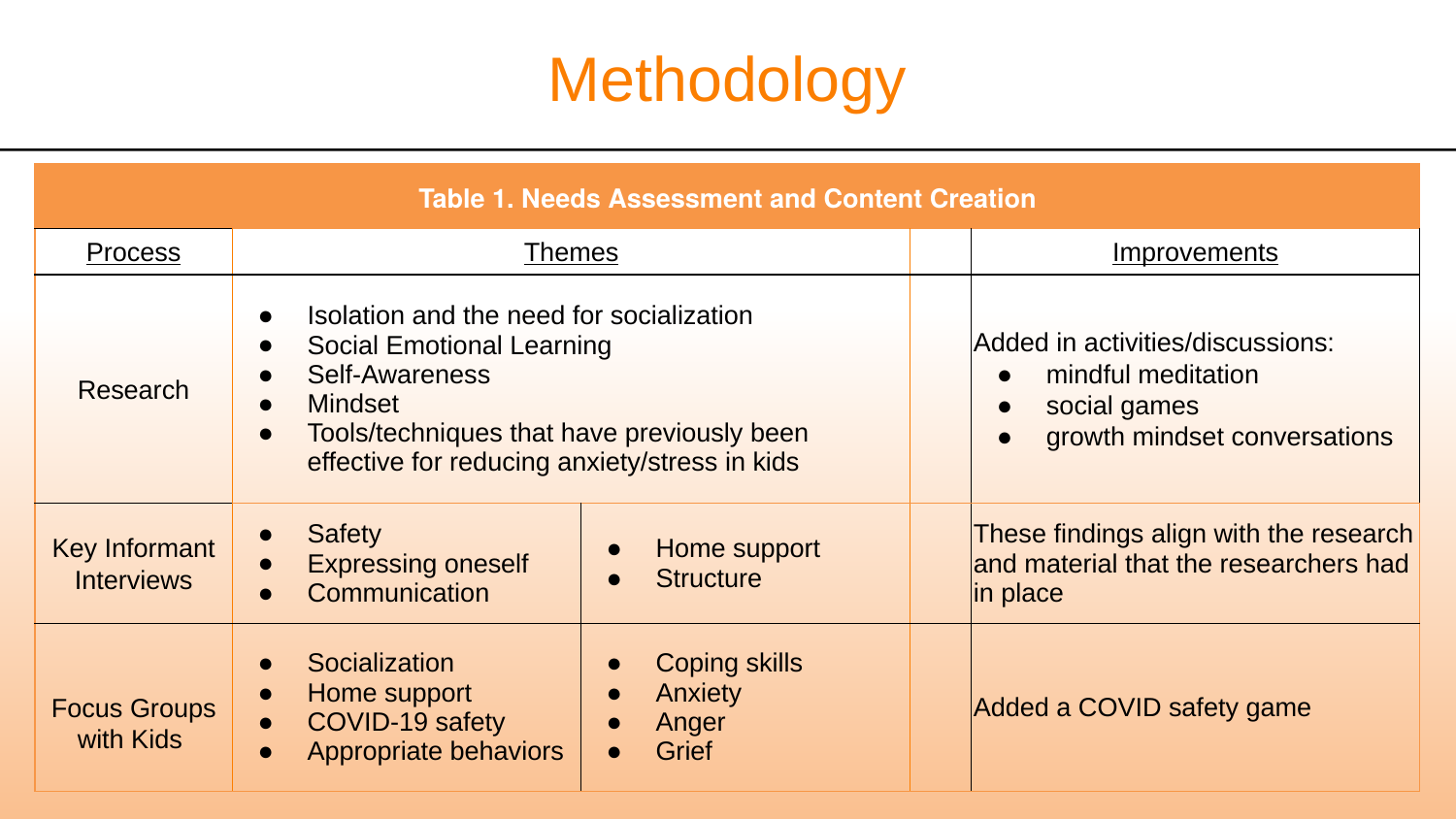

# Methodology
| Table 1. Needs Assessment and Content Creation |  |  |  |  |
| --- | --- | --- | --- | --- |
| Process | Themes |  |  | Improvements |
| Research | Isolation and the need for socialization Social Emotional Learning Self-Awareness Mindset Tools/techniques that have previously been effective for reducing anxiety/stress in kids |  |  | Added in activities/discussions: mindful meditation social games growth mindset conversations |
| Key Informant Interviews | Safety Expressing oneself Communication | Home support Structure |  | These findings align with the research and material that the researchers had in place |
| Focus Groups with Kids | Socialization Home support COVID-19 safety Appropriate behaviors | Coping skills Anxiety Anger Grief |  | Added a COVID safety game |